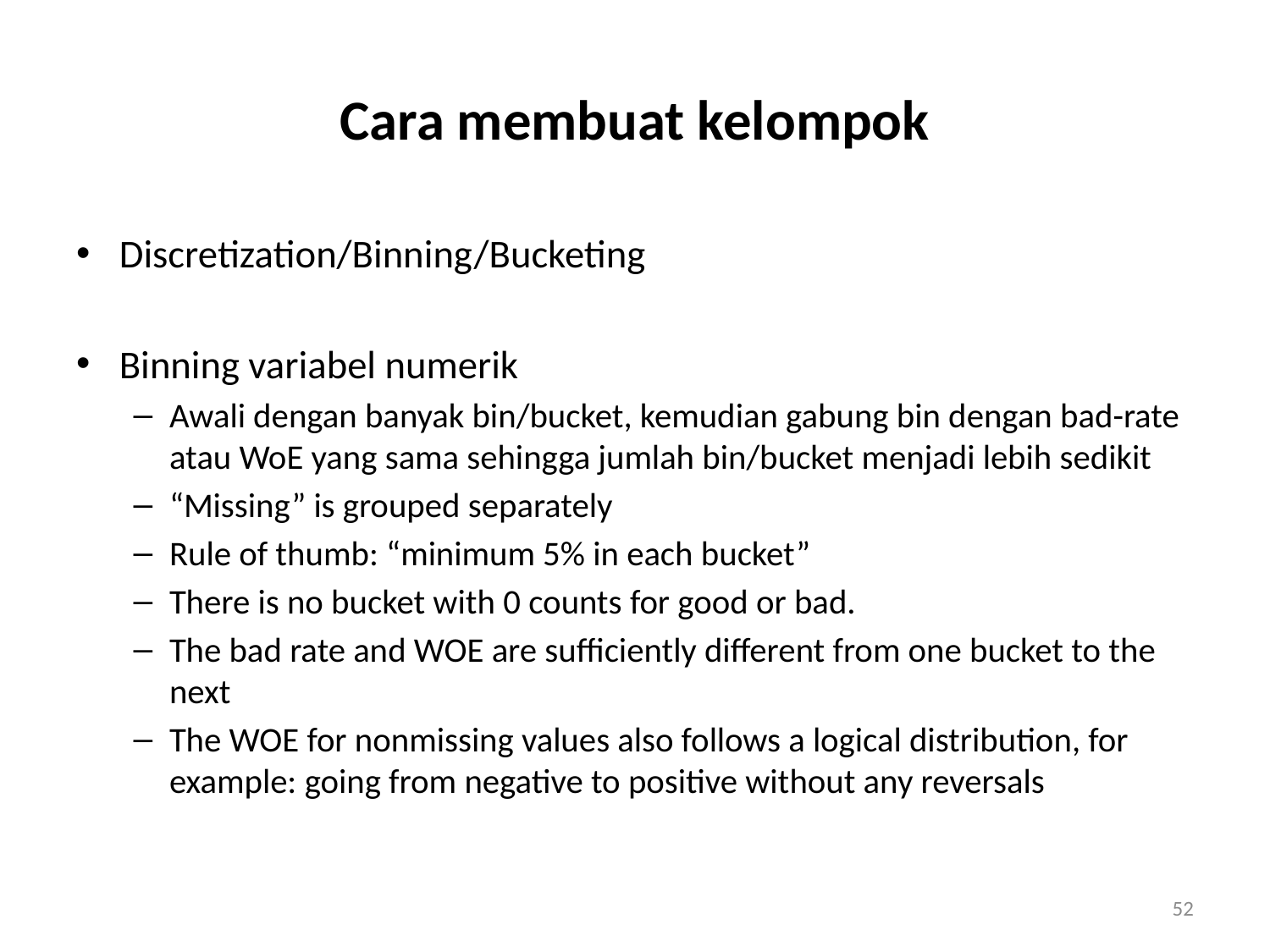

# Cara membuat kelompok
Discretization/Binning/Bucketing

Binning variabel numerik
Awali dengan banyak bin/bucket, kemudian gabung bin dengan bad-rate atau WoE yang sama sehingga jumlah bin/bucket menjadi lebih sedikit
“Missing” is grouped separately
Rule of thumb: “minimum 5% in each bucket”
There is no bucket with 0 counts for good or bad.
The bad rate and WOE are sufficiently different from one bucket to the next
The WOE for nonmissing values also follows a logical distribution, for example: going from negative to positive without any reversals
52